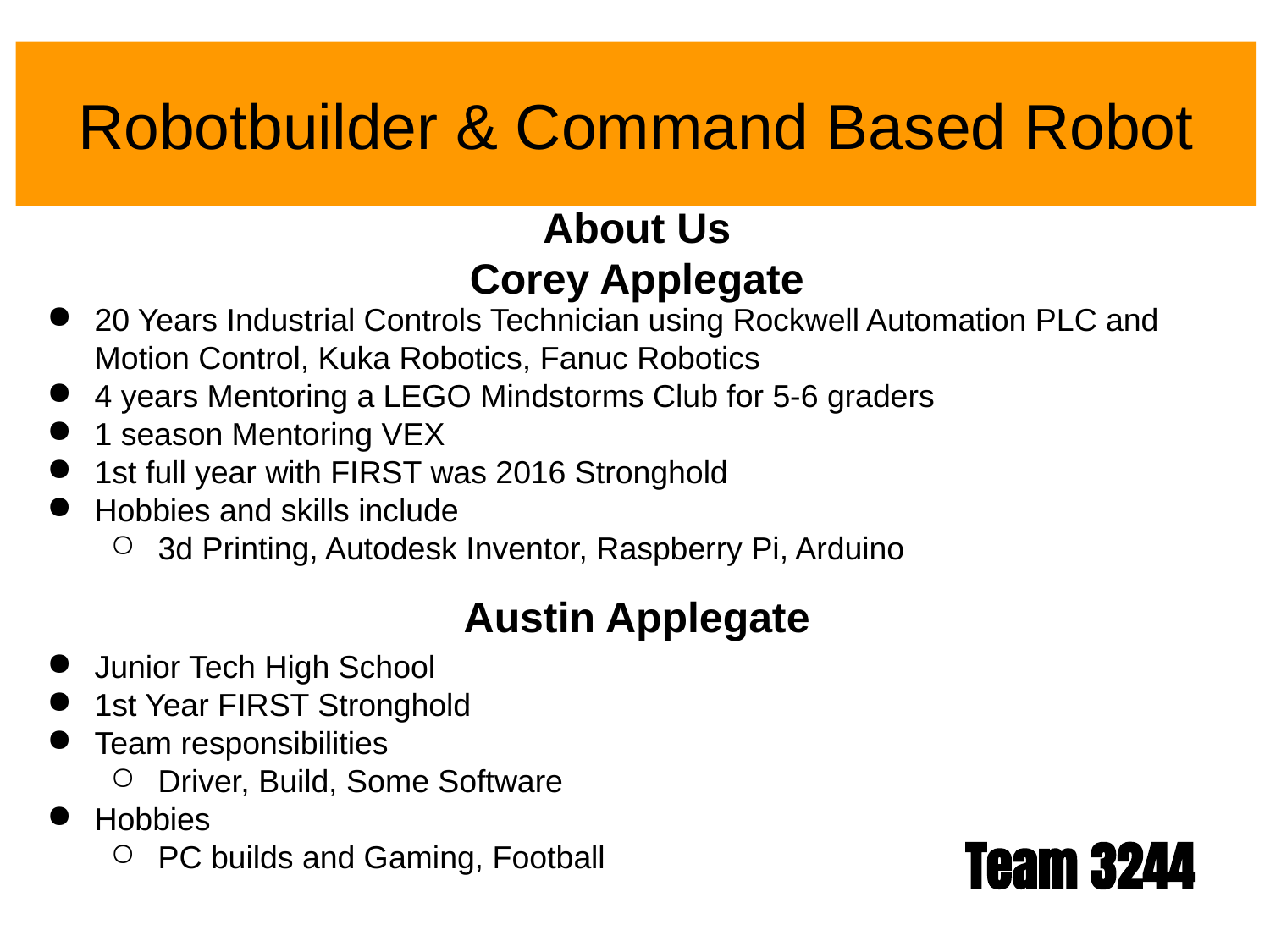

Robotbuilder & Command Based Robot
About Us
Corey Applegate
20 Years Industrial Controls Technician using Rockwell Automation PLC and Motion Control, Kuka Robotics, Fanuc Robotics
4 years Mentoring a LEGO Mindstorms Club for 5-6 graders
1 season Mentoring VEX
1st full year with FIRST was 2016 Stronghold
Hobbies and skills include
3d Printing, Autodesk Inventor, Raspberry Pi, Arduino

Austin Applegate
Junior Tech High School
1st Year FIRST Stronghold
Team responsibilities
Driver, Build, Some Software
Hobbies
PC builds and Gaming, Football
Team 3244